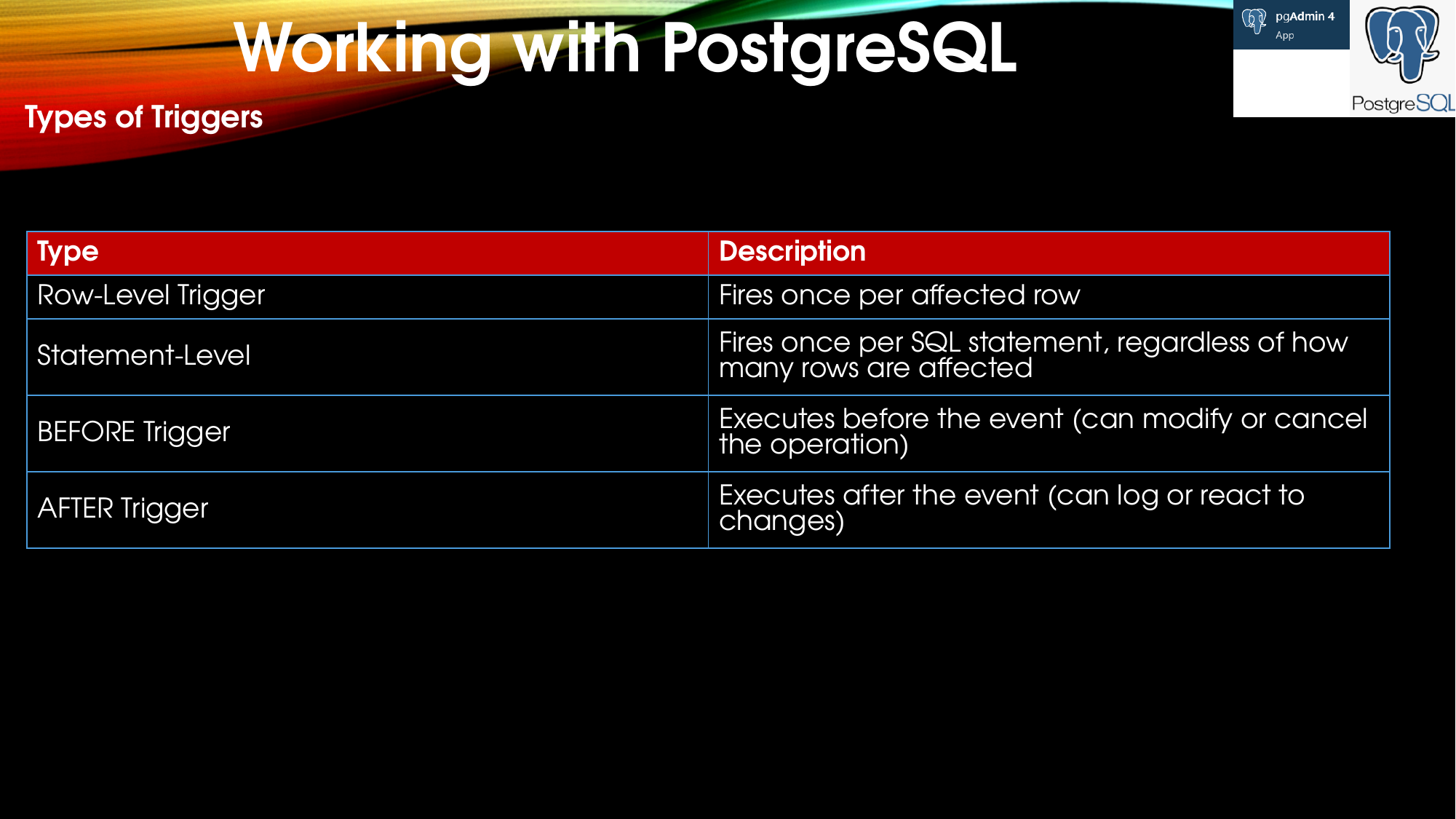

Working with PostgreSQL
Types of Triggers
| Type | Description |
| --- | --- |
| Row-Level Trigger | Fires once per affected row |
| Statement-Level | Fires once per SQL statement, regardless of how many rows are affected |
| BEFORE Trigger | Executes before the event (can modify or cancel the operation) |
| AFTER Trigger | Executes after the event (can log or react to changes) |